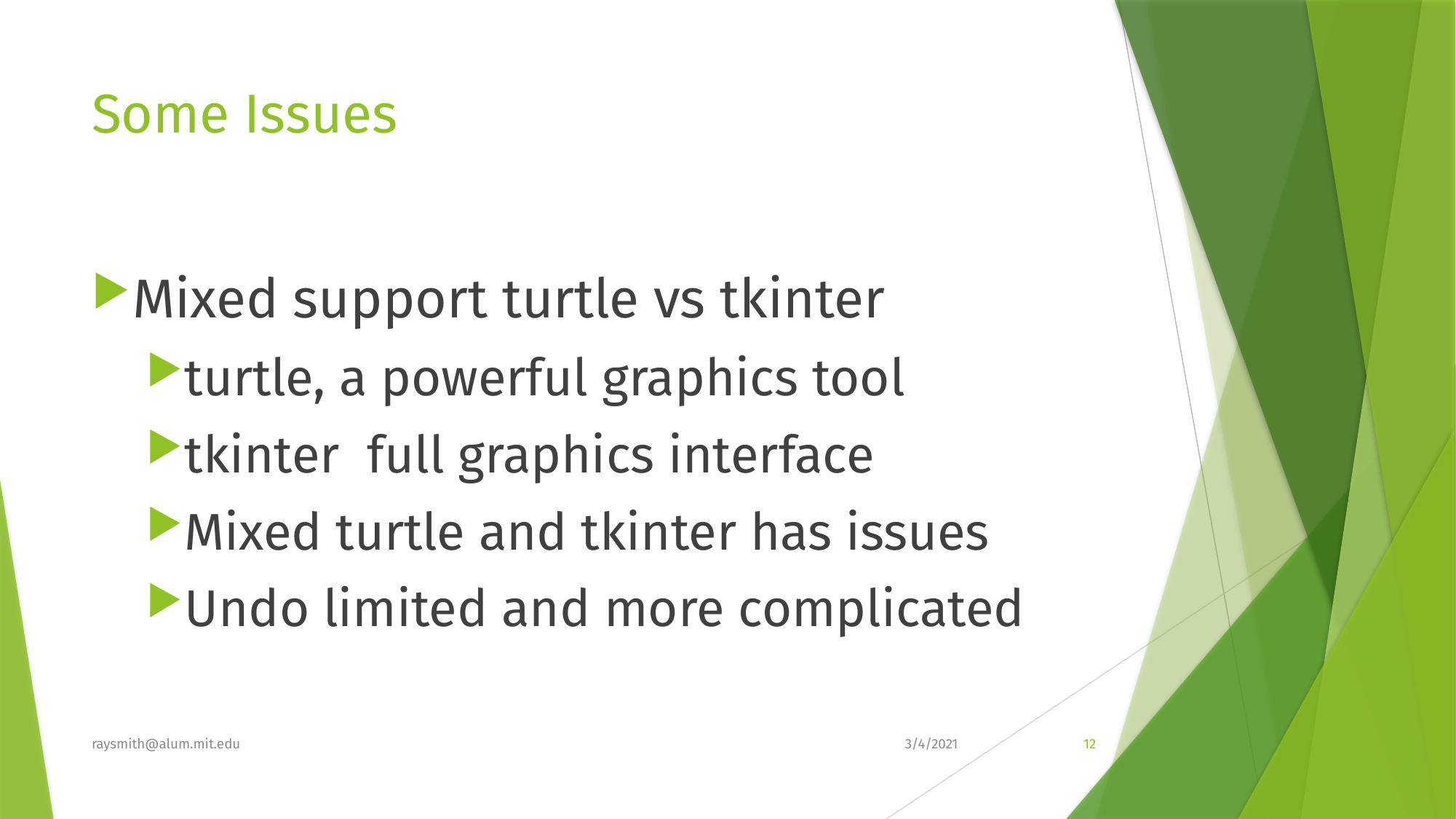

# Some Issues
Mixed support turtle vs tkinter
turtle, a powerful graphics tool
tkinter  full graphics interface
Mixed turtle and tkinter has issues
Undo limited and more complicated
raysmith@alum.mit.edu
3/4/2021
12